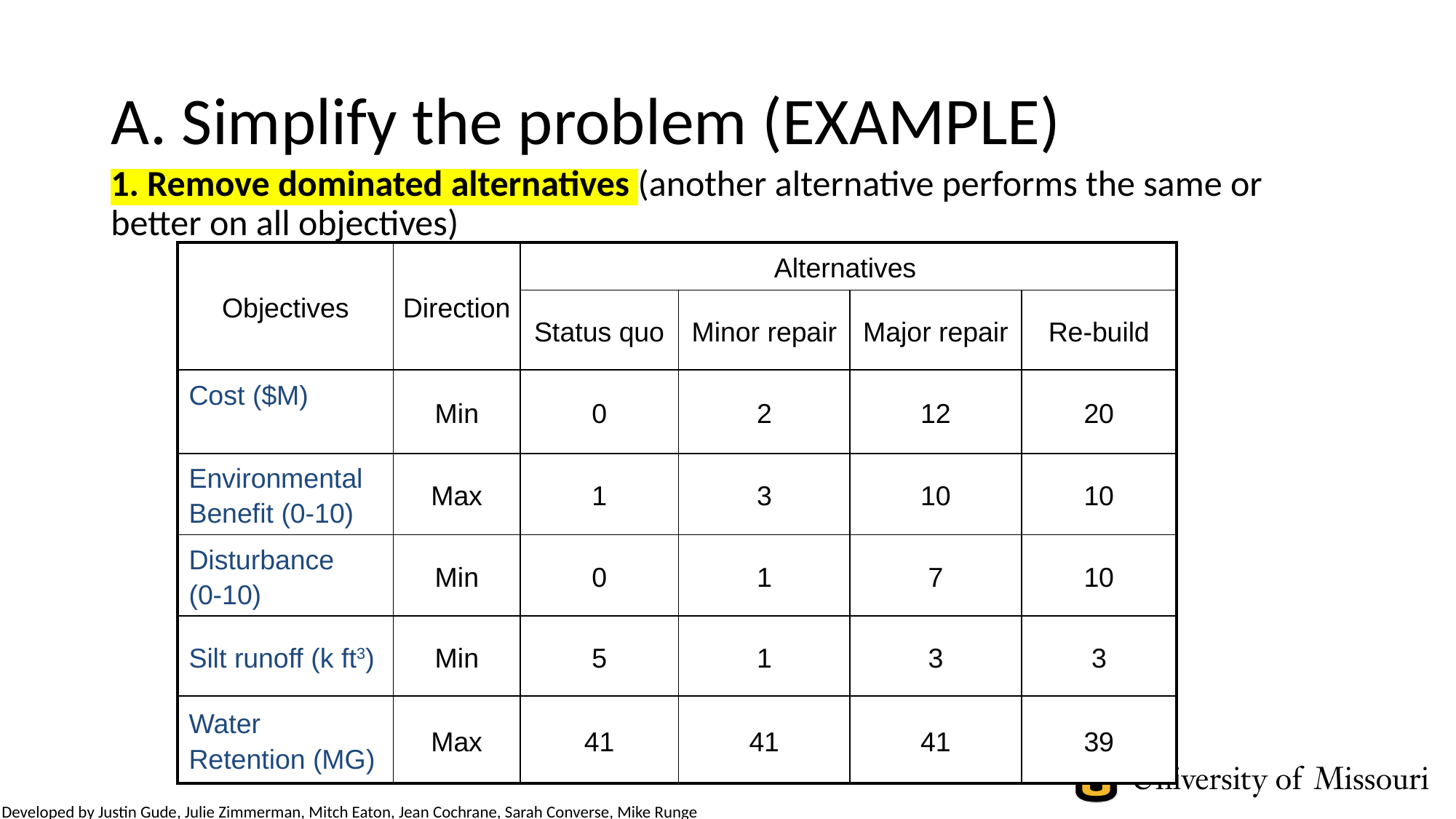

# A. Simplify the problem (EXAMPLE)
1. Remove dominated alternatives (another alternative performs the same or better on all objectives)
| Objectives | Direction | Alternatives |  |  |  |
| --- | --- | --- | --- | --- | --- |
|  |  | Status quo | Minor repair | Major repair | Re-build |
| Cost ($M) | Min | 0 | 2 | 12 | 20 |
| Environmental Benefit (0-10) | Max | 1 | 3 | 10 | 10 |
| Disturbance (0-10) | Min | 0 | 1 | 7 | 10 |
| Silt runoff (k ft3) | Min | 5 | 1 | 3 | 3 |
| Water Retention (MG) | Max | 41 | 41 | 41 | 39 |
Developed by Justin Gude, Julie Zimmerman, Mitch Eaton, Jean Cochrane, Sarah Converse, Mike Runge